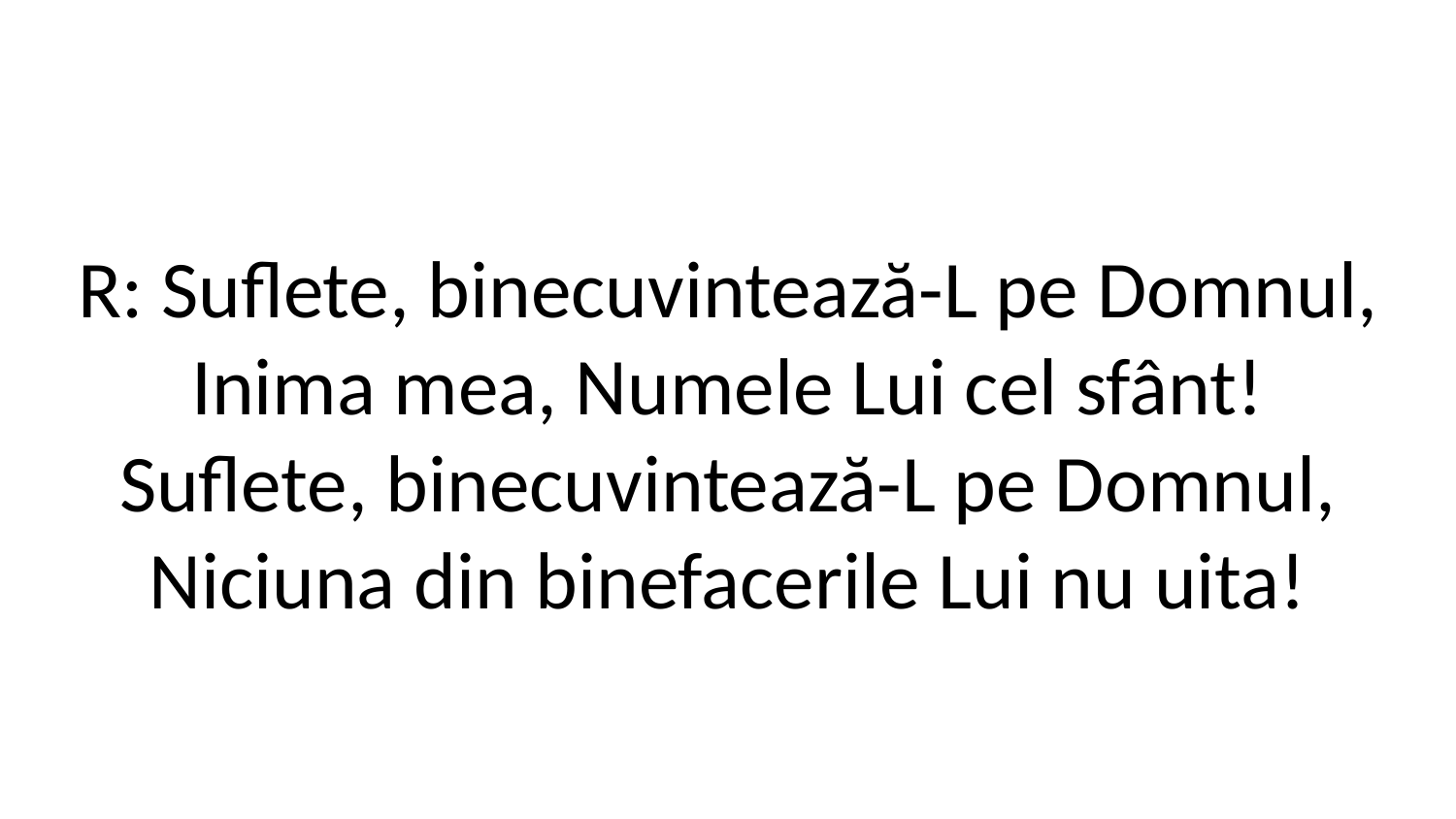

R: Suflete, binecuvintează-L pe Domnul,
Inima mea, Numele Lui cel sfânt!
Suflete, binecuvintează-L pe Domnul,
Niciuna din binefacerile Lui nu uita!